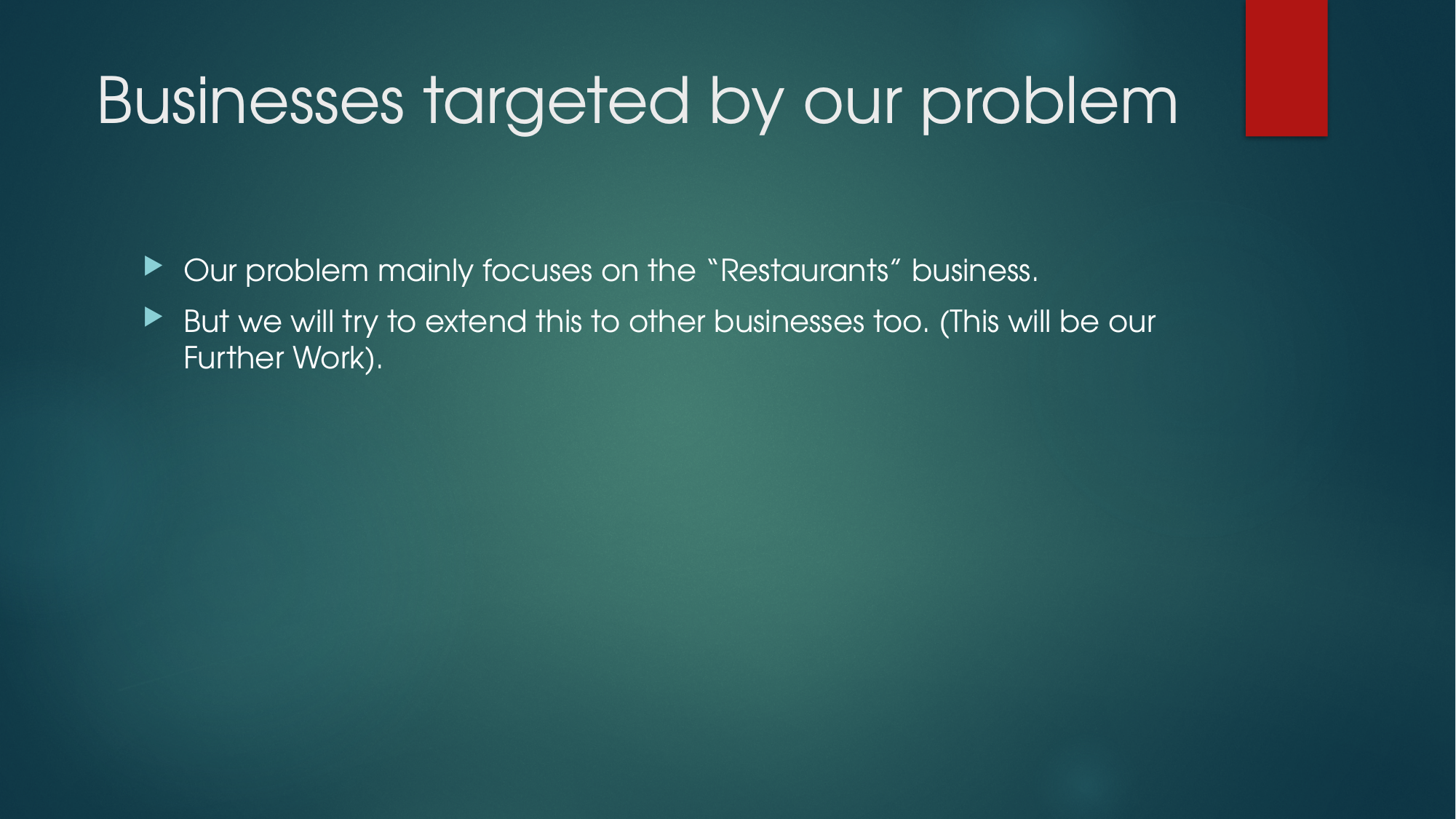

# Businesses targeted by our problem
Our problem mainly focuses on the “Restaurants” business.
But we will try to extend this to other businesses too. (This will be our Further Work).